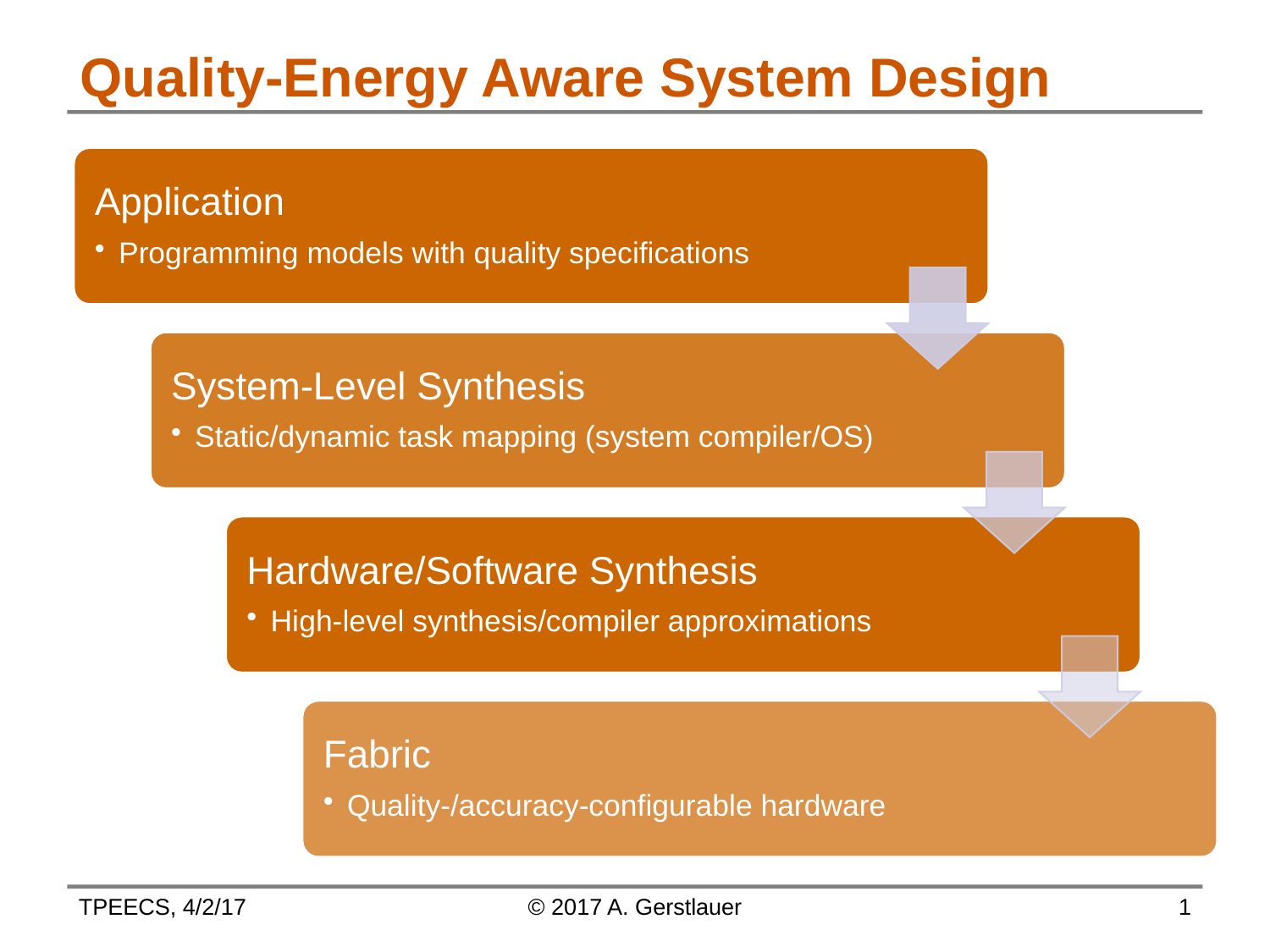

# Quality-Energy Aware System Design

Application
Programming models with quality specifications
System-Level Synthesis
Static/dynamic task mapping (system compiler/OS)
Hardware/Software Synthesis
High-level synthesis/compiler approximations
Fabric
Quality-/accuracy-configurable hardware

TPEECS, 4/2/17
© 2017 A. Gerstlauer
1